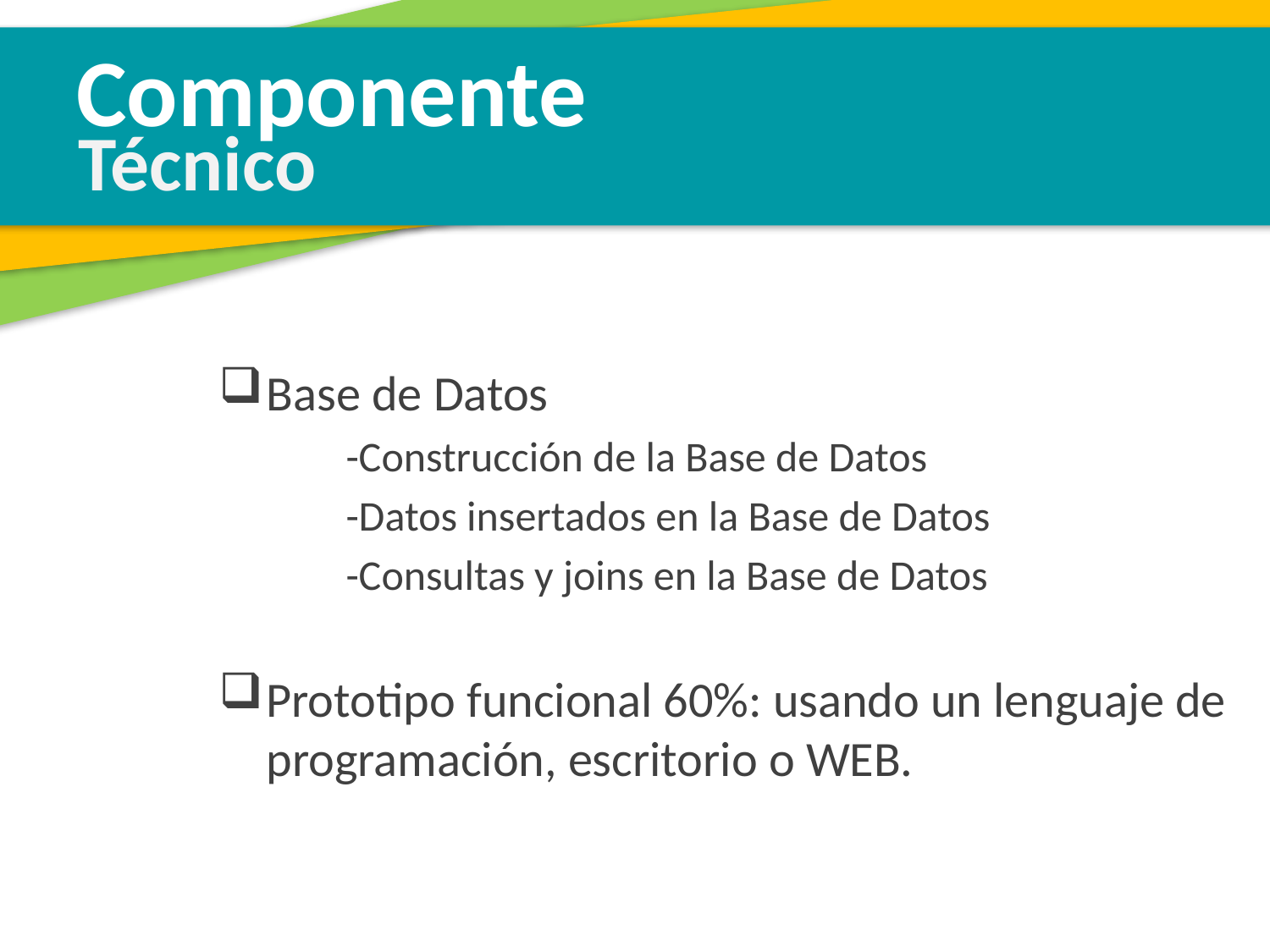

Componente
Técnico
Base de Datos
	-Construcción de la Base de Datos
	-Datos insertados en la Base de Datos
	-Consultas y joins en la Base de Datos

Prototipo funcional 60%: usando un lenguaje de programación, escritorio o WEB.